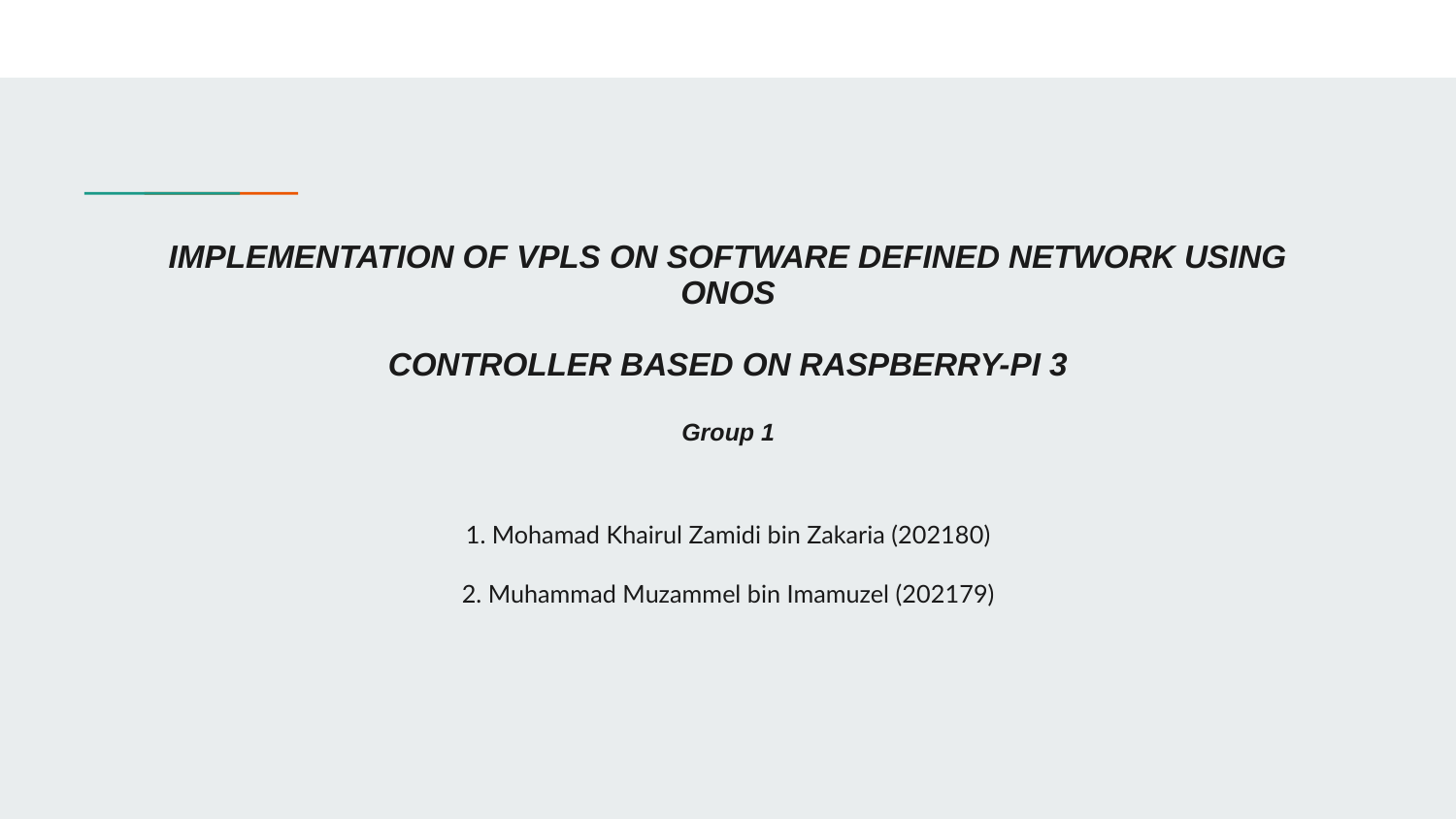

# IMPLEMENTATION OF VPLS ON SOFTWARE DEFINED NETWORK USING ONOS

CONTROLLER BASED ON RASPBERRY-PI 3

Group 1
1. Mohamad Khairul Zamidi bin Zakaria (202180)

2. Muhammad Muzammel bin Imamuzel (202179)